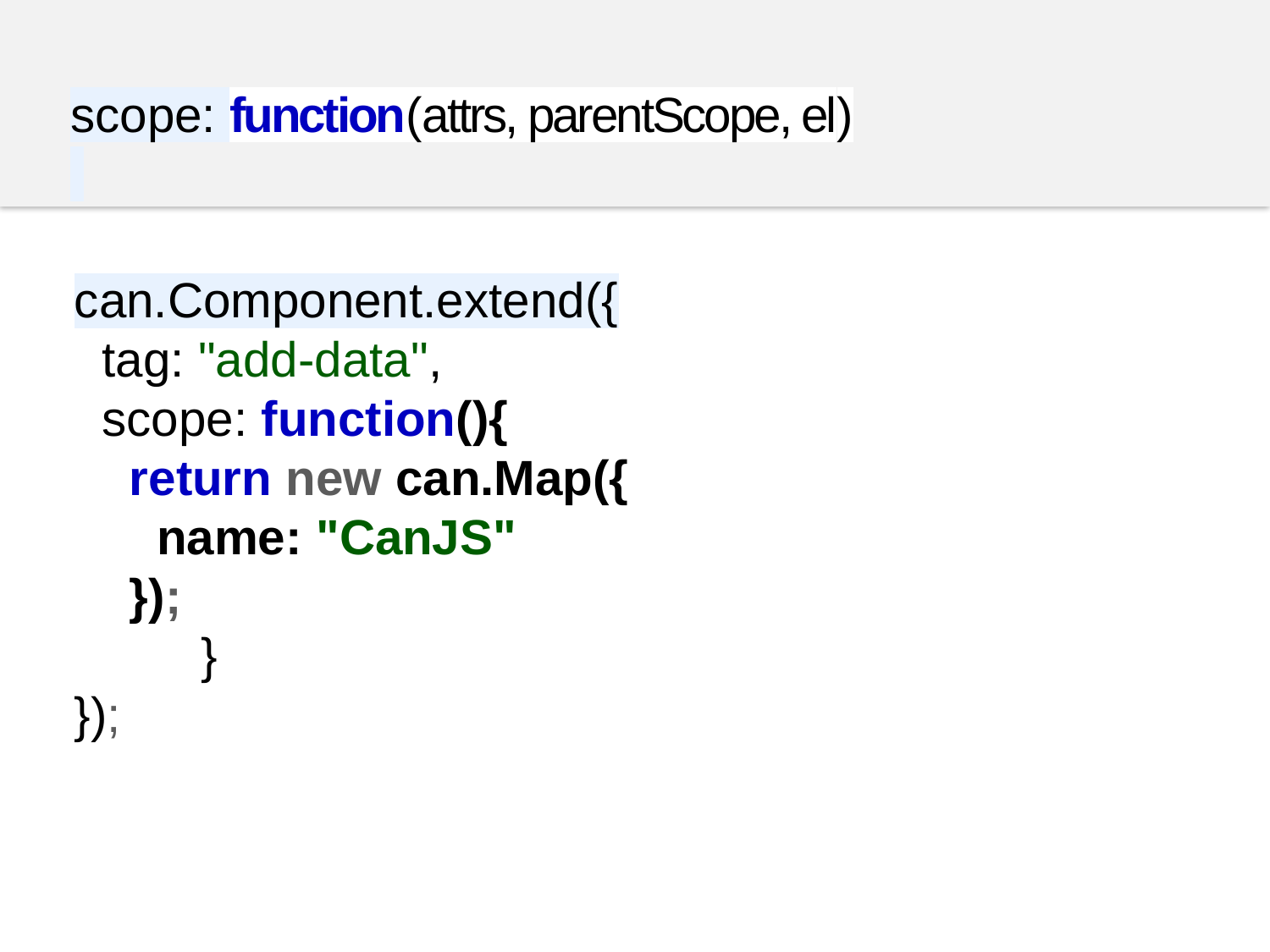

scope: function(attrs, parentScope, el)

can.Component.extend({
  tag: "add-data",
  scope: function(){
    return new can.Map({
      name: "CanJS"
    });
	}
});